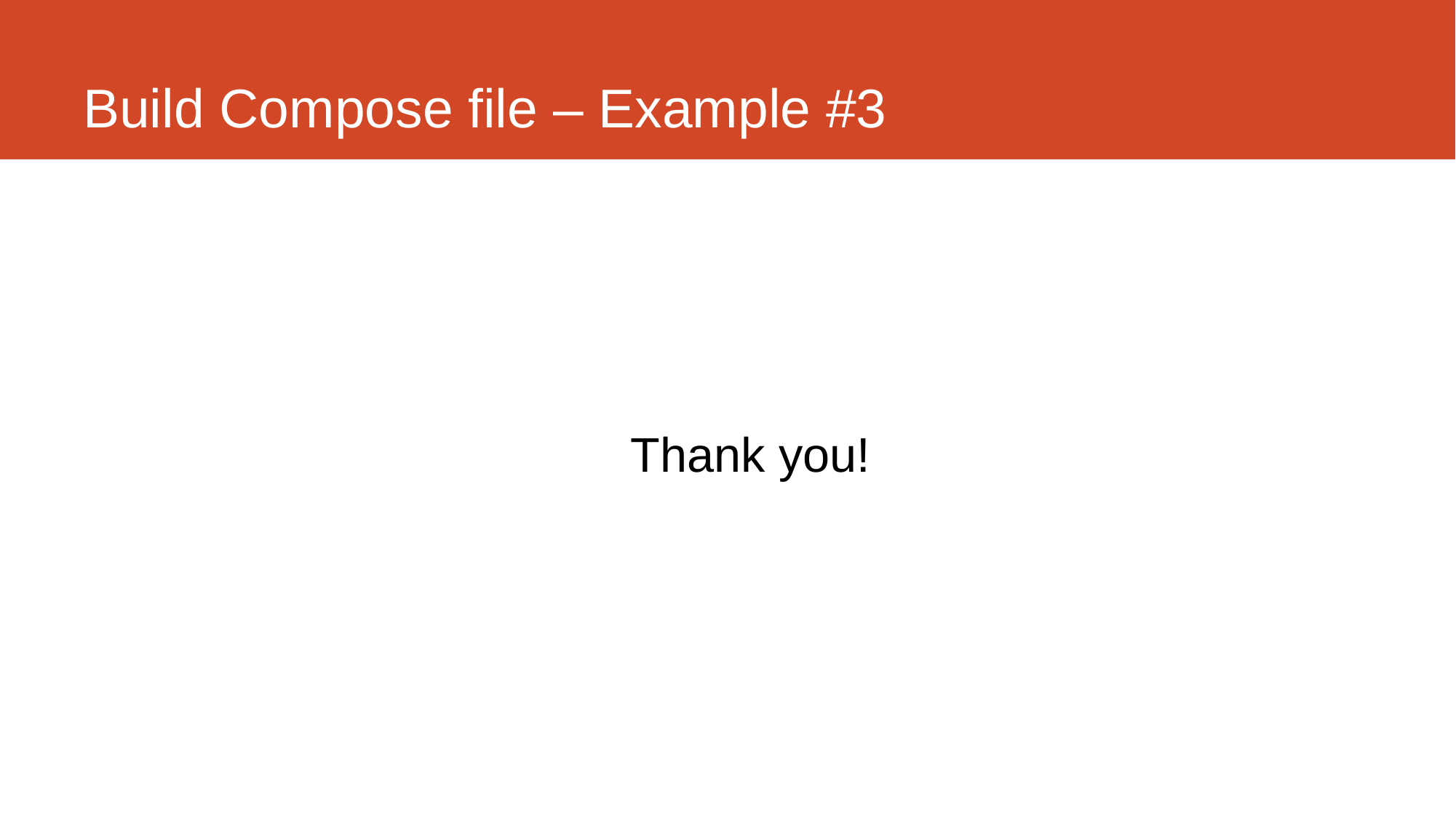

# Build Compose file – Example #3
Thank you!